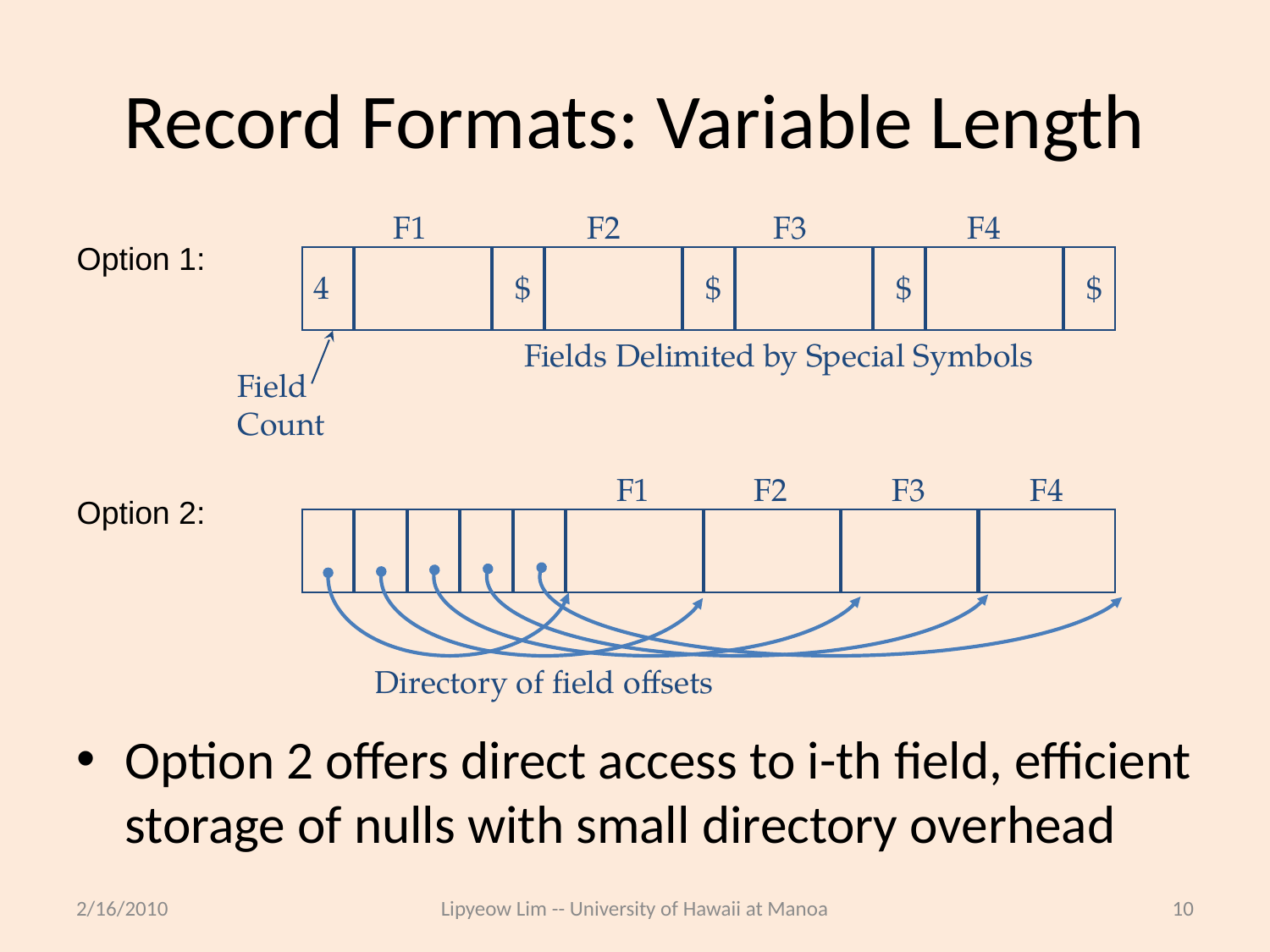

# Record Formats: Variable Length
F1                    F2                   F3                    F4
Option 1:

4
$
$
$
$
Fields Delimited by Special Symbols

Field
Count
F1             F2             F3             F4
Option 2:

Directory of field offsets
Option 2 offers direct access to i-th field, efficient storage of nulls with small directory overhead
2/16/2010
Lipyeow Lim -- University of Hawaii at Manoa
10